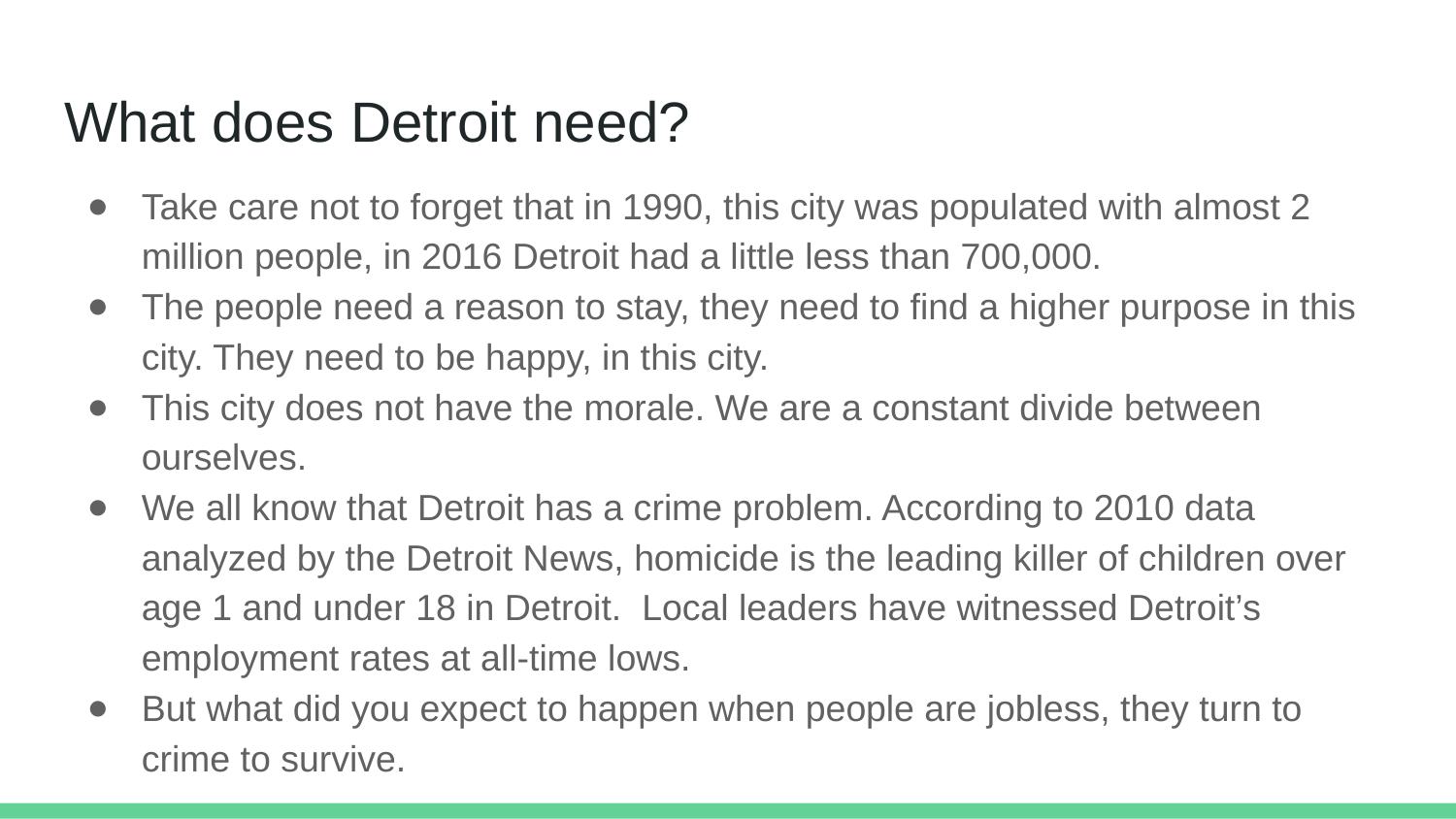

# What does Detroit need?
Take care not to forget that in 1990, this city was populated with almost 2 million people, in 2016 Detroit had a little less than 700,000.
The people need a reason to stay, they need to find a higher purpose in this city. They need to be happy, in this city.
This city does not have the morale. We are a constant divide between ourselves.
We all know that Detroit has a crime problem. According to 2010 data analyzed by the Detroit News, homicide is the leading killer of children over age 1 and under 18 in Detroit.  Local leaders have witnessed Detroit’s employment rates at all-time lows.
But what did you expect to happen when people are jobless, they turn to crime to survive.